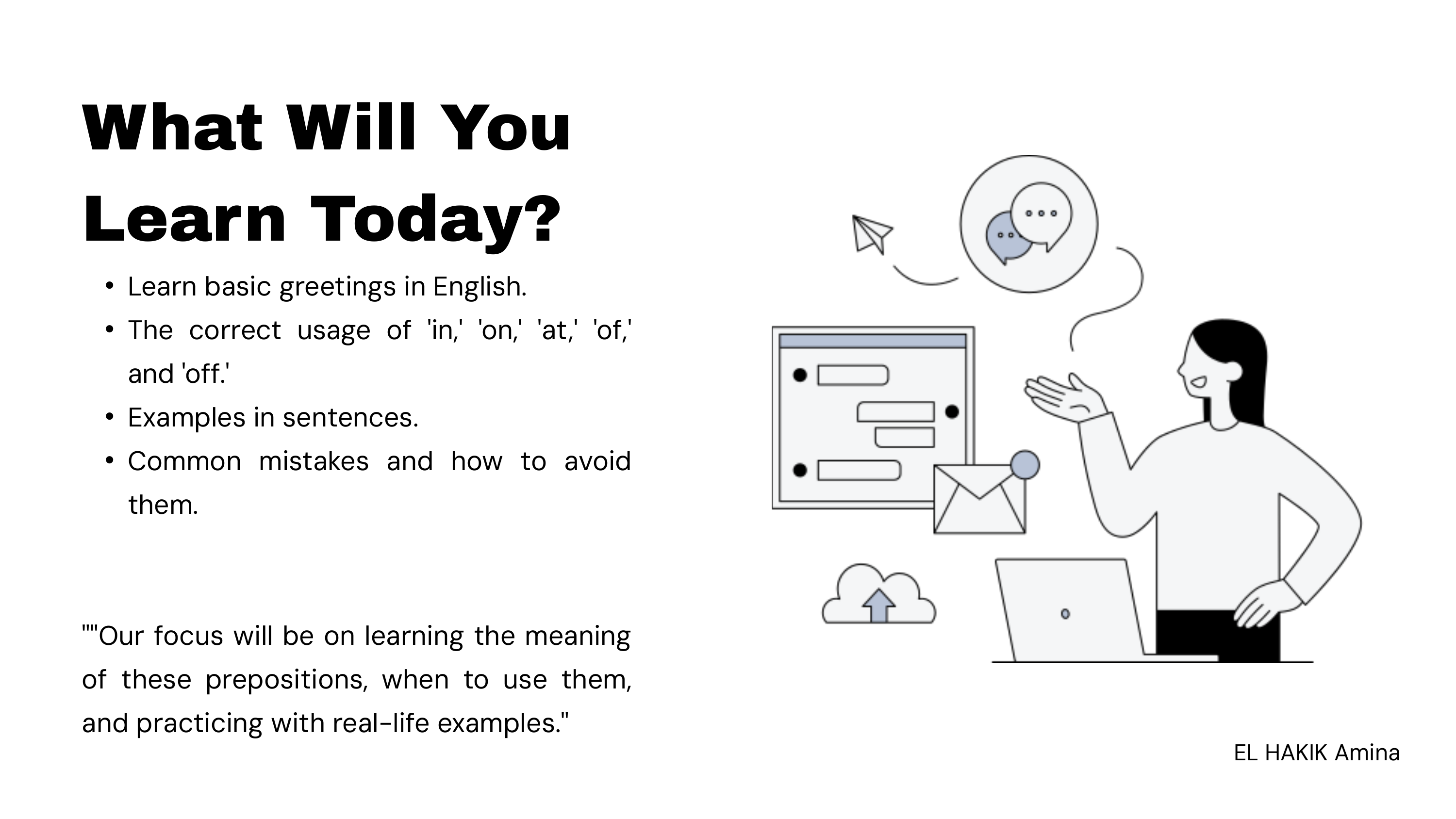

What Will You Learn Today?

Learn basic greetings in English.
The correct usage of 'in,' 'on,' 'at,' 'of,' and 'off.'
Examples in sentences.
Common mistakes and how to avoid them.

""Our focus will be on learning the meaning of these prepositions, when to use them, and practicing with real-life examples."

EL HAKIK Amina